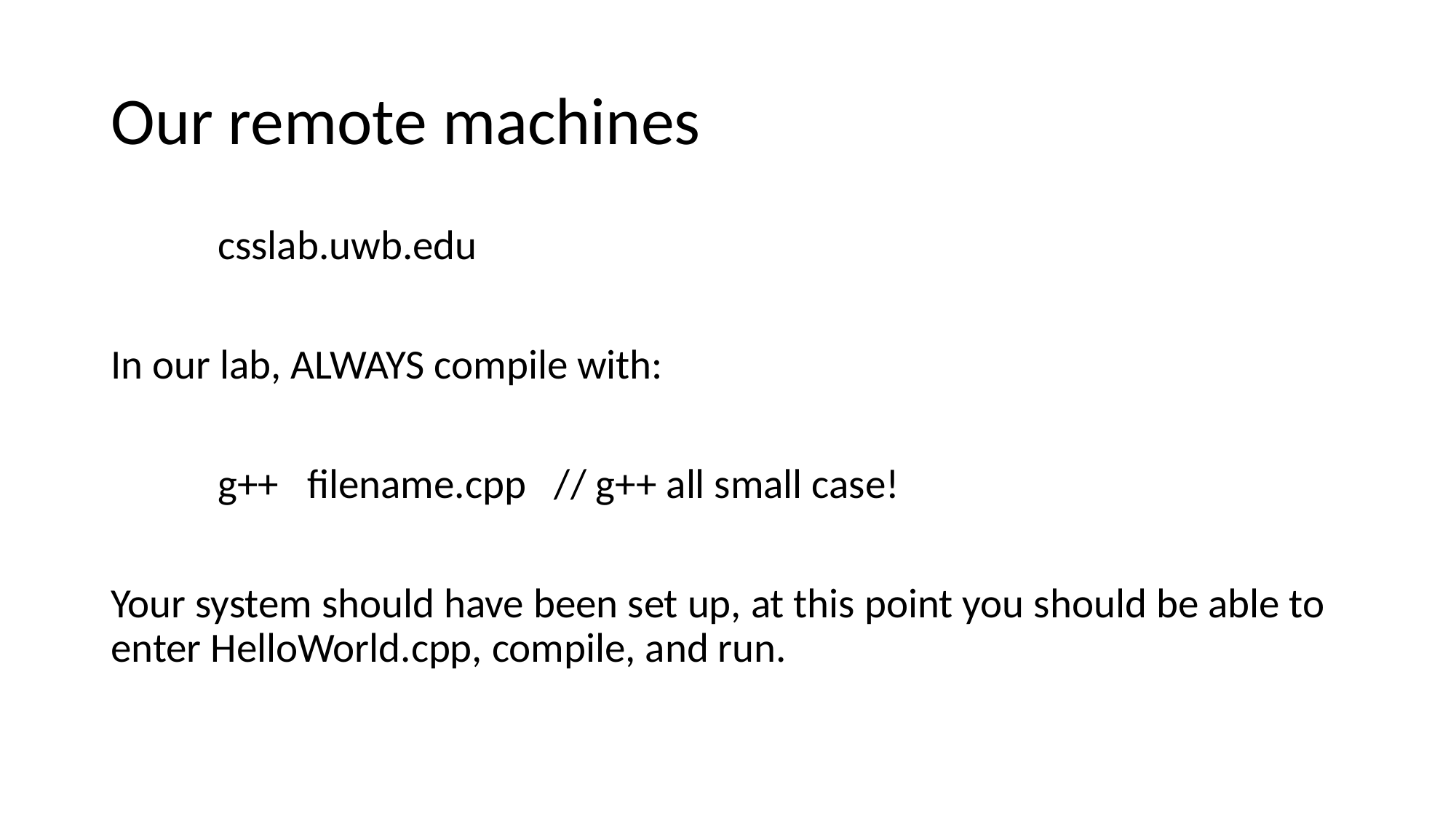

# Our remote machines
	csslab.uwb.edu

In our lab, ALWAYS compile with:

	g++   filename.cpp   // g++ all small case!

Your system should have been set up, at this point you should be able to enter HelloWorld.cpp, compile, and run.